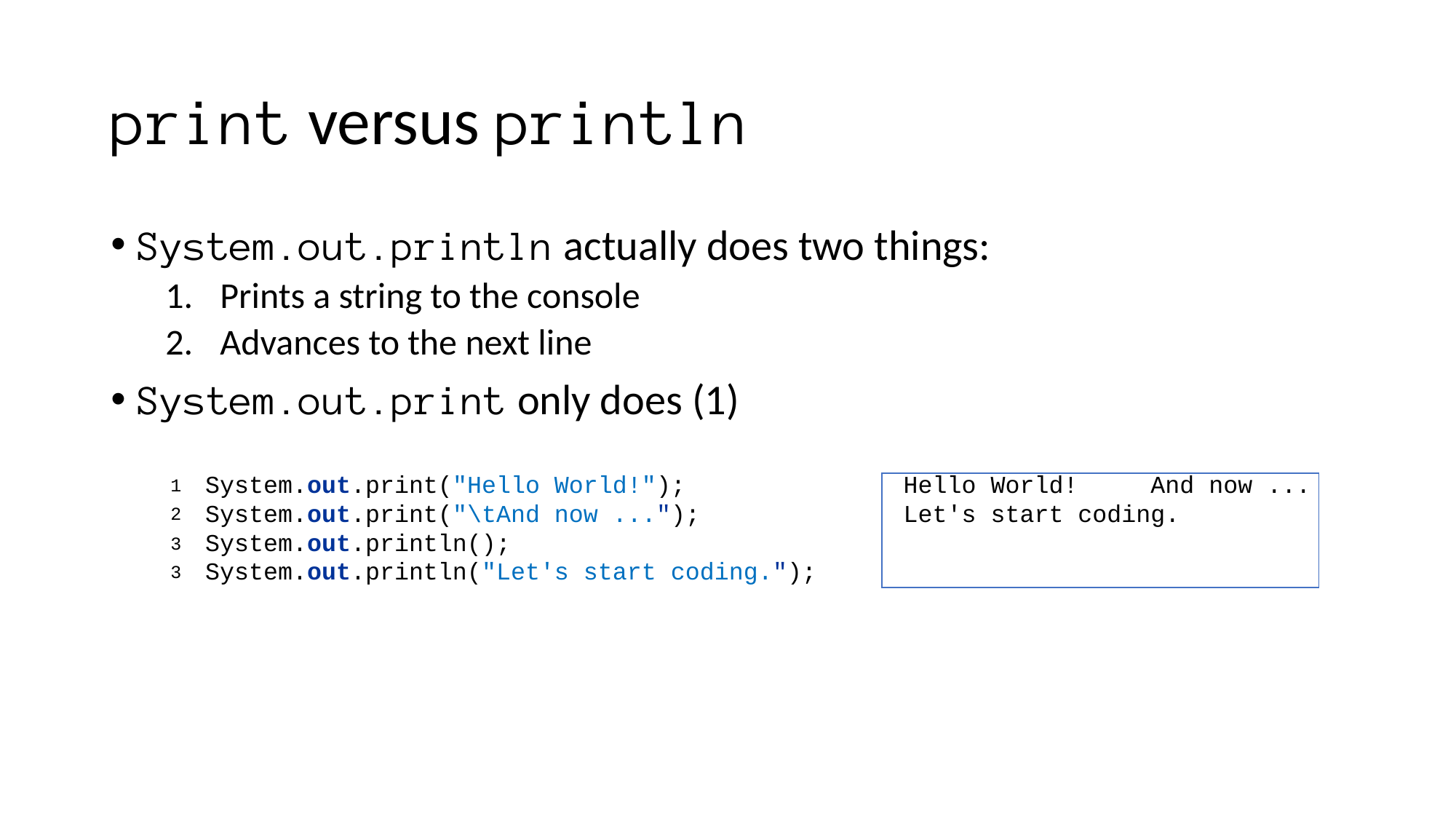

# print versus println
System.out.println actually does two things:
Prints a string to the console
Advances to the next line
System.out.print only does (1)
| 1 | System.out.print("Hello World!"); |
| --- | --- |
| 2 | System.out.print("\tAnd now ..."); |
| 3 | System.out.println(); |
| 3 | System.out.println("Let's start coding."); |
| Hello World! And now ... |
| --- |
| Let's start coding. |
|  |
|  |